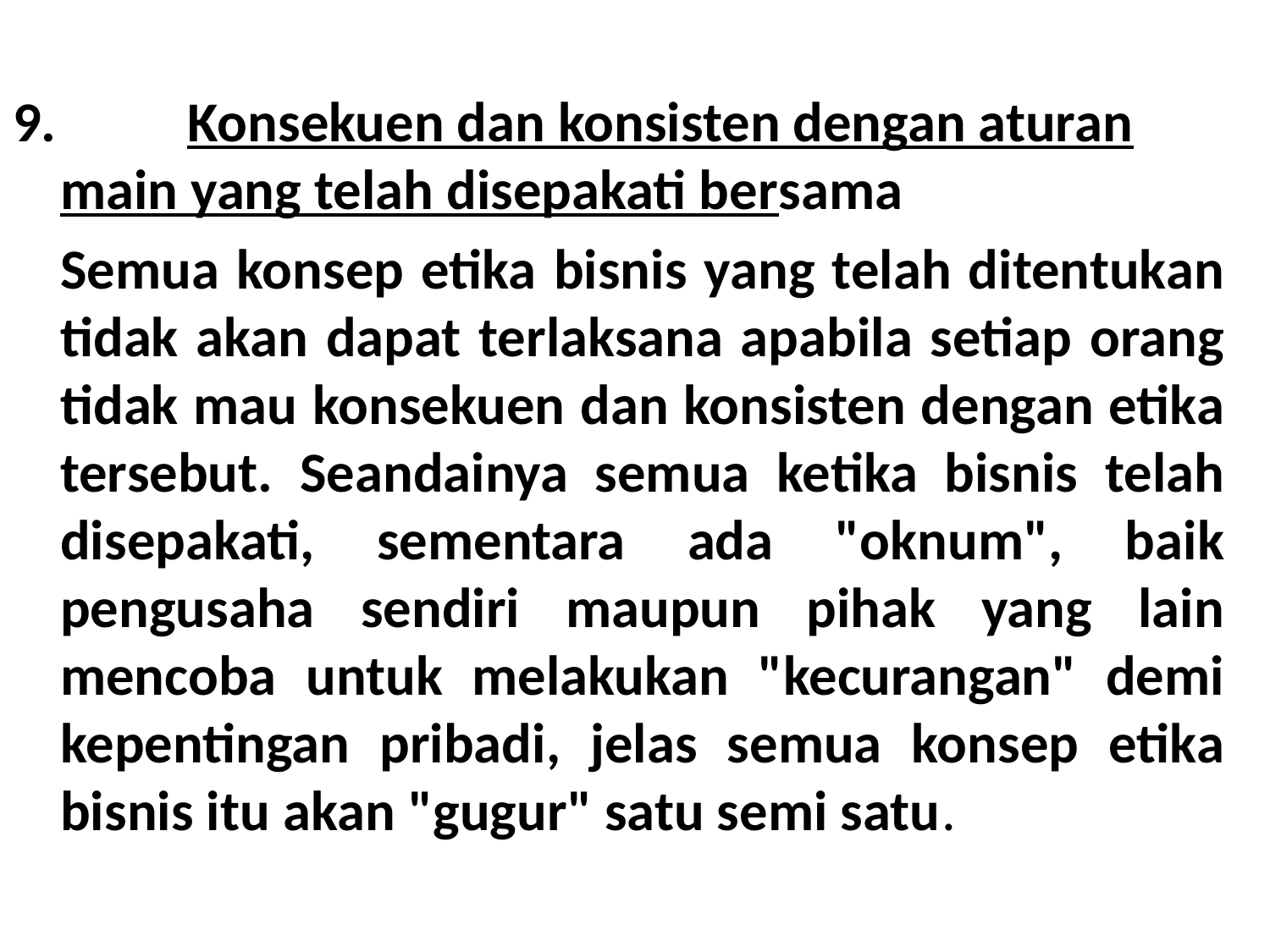

9. 	Konsekuen dan konsisten dengan aturan main yang telah disepakati bersama
	Semua konsep etika bisnis yang telah ditentukan tidak akan dapat terlaksana apabila setiap orang tidak mau konsekuen dan konsisten dengan etika tersebut. Seandainya semua ketika bisnis telah disepakati, sementara ada "oknum", baik pengusaha sendiri maupun pihak yang lain mencoba untuk melakukan "kecurangan" demi kepentingan pribadi, jelas semua konsep etika bisnis itu akan "gugur" satu semi satu.